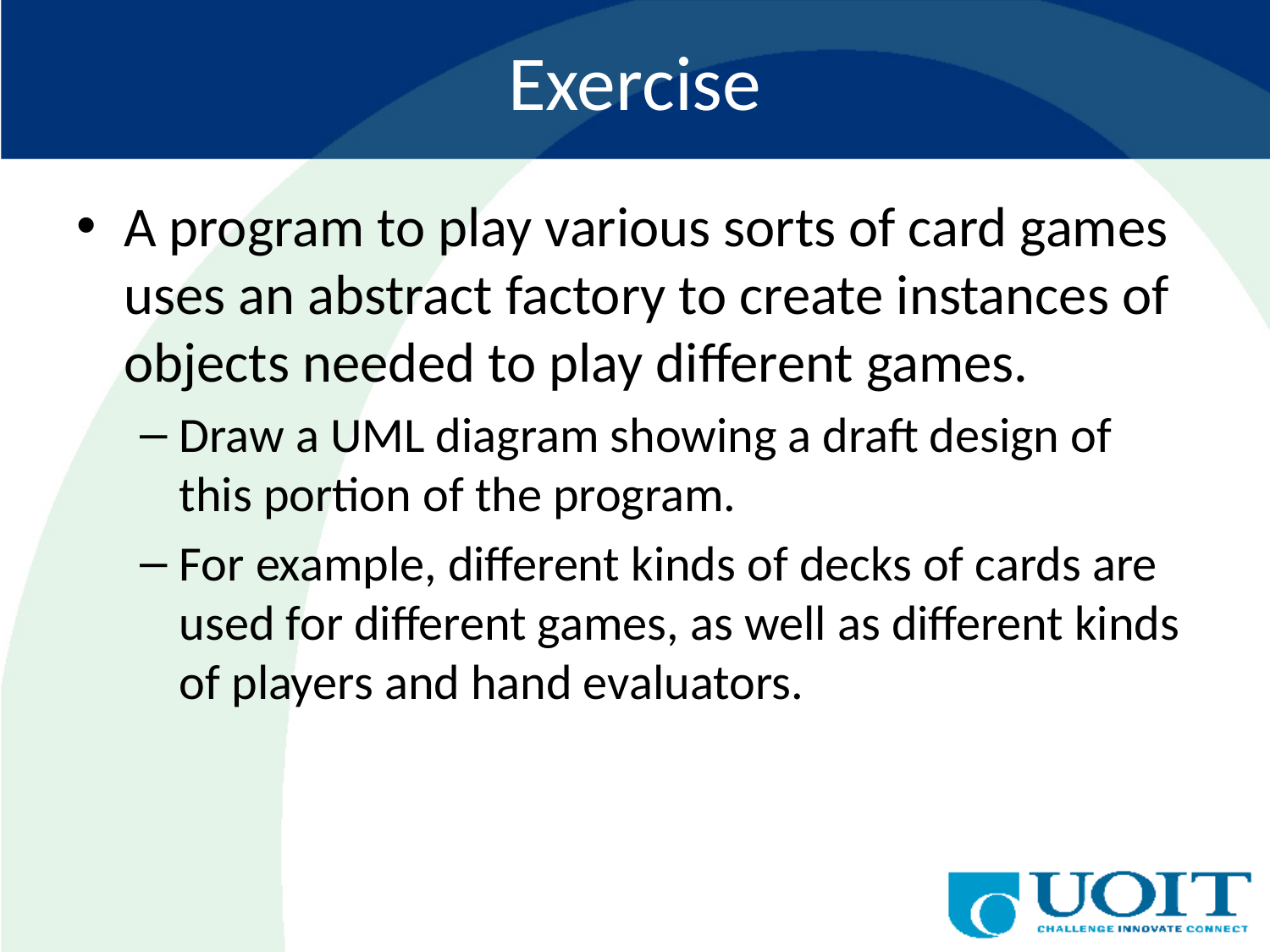

# Exercise

A program to play various sorts of card games uses an abstract factory to create instances of objects needed to play different games.
Draw a UML diagram showing a draft design of this portion of the program.
For example, different kinds of decks of cards are used for different games, as well as different kinds of players and hand evaluators.